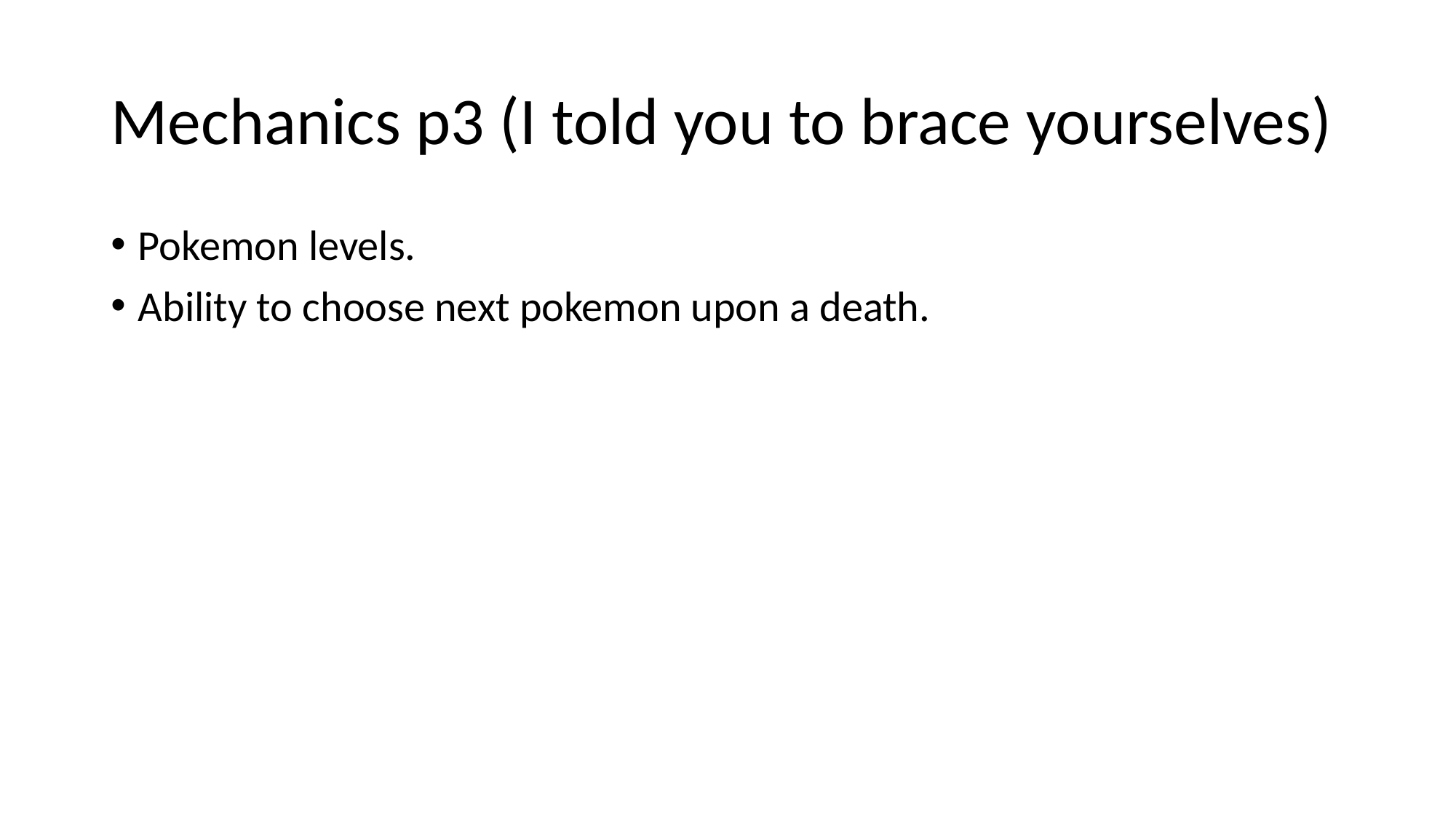

# Mechanics p3 (I told you to brace yourselves)
Pokemon levels.
Ability to choose next pokemon upon a death.